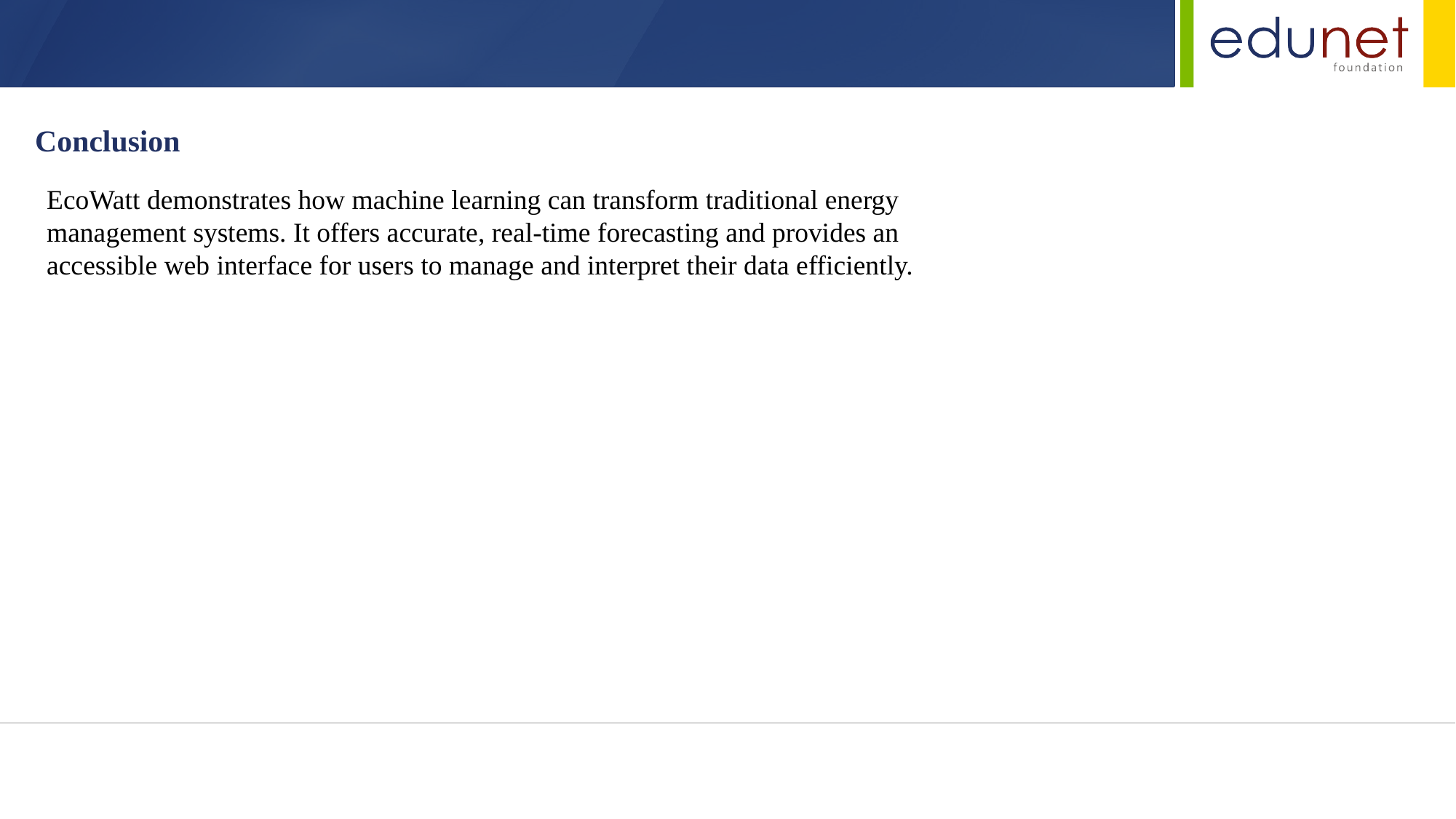

Conclusion
EcoWatt demonstrates how machine learning can transform traditional energy management systems. It offers accurate, real-time forecasting and provides an accessible web interface for users to manage and interpret their data efficiently.